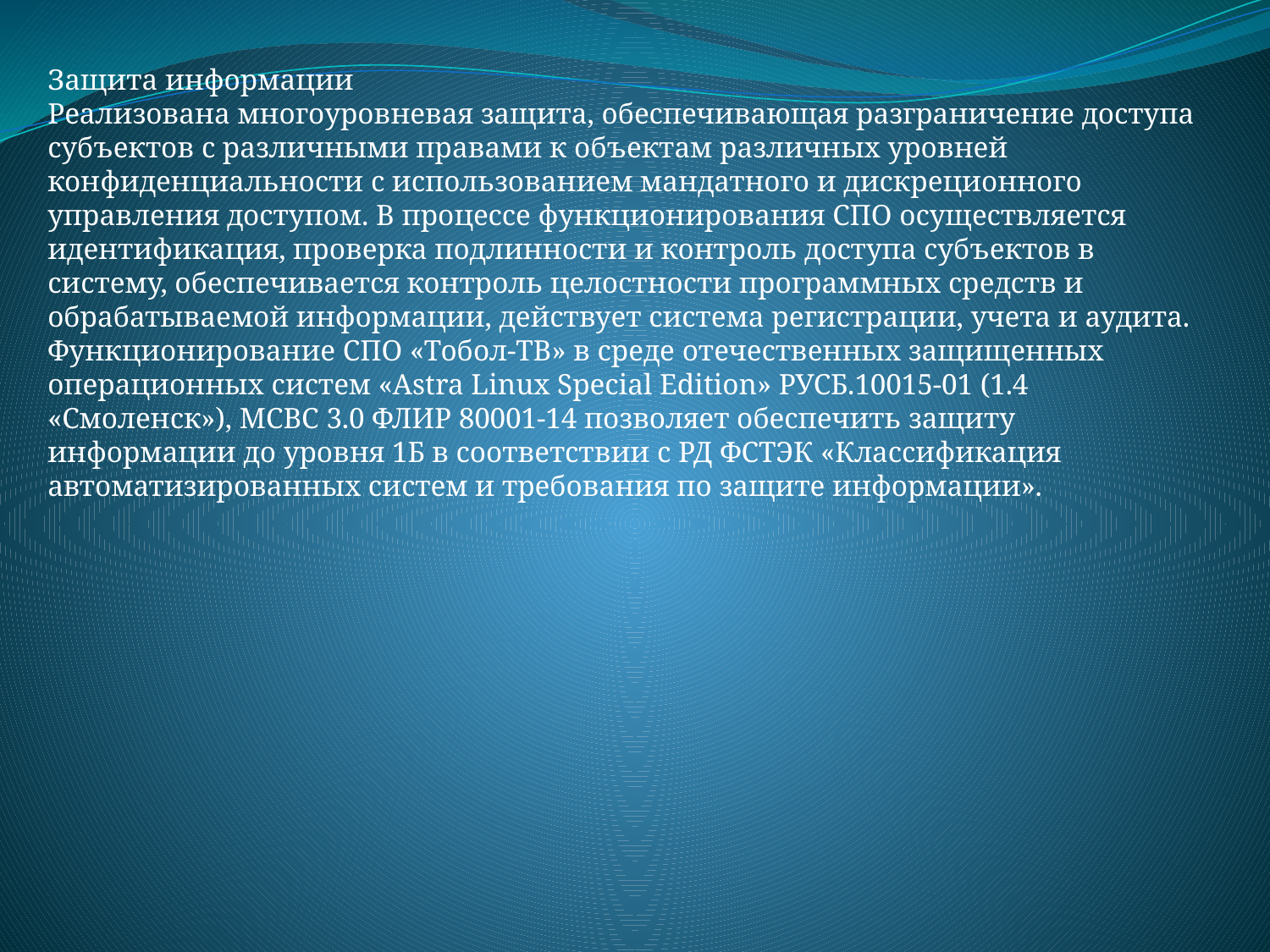

Защита информации
Реализована многоуровневая защита, обеспечивающая разграничение доступа субъектов с различными правами к объектам различных уровней конфиденциальности с использованием мандатного и дискреционного управления доступом. В процессе функционирования СПО осуществляется идентификация, проверка подлинности и контроль доступа субъектов в систему, обеспечивается контроль целостности программных средств и обрабатываемой информации, действует система регистрации, учета и аудита.
Функционирование СПО «Тобол-ТВ» в среде отечественных защищенных операционных систем «Astra Linux Special Edition» РУСБ.10015-01 (1.4 «Смоленск»), МСВС 3.0 ФЛИР 80001-14 позволяет обеспечить защиту информации до уровня 1Б в соответствии с РД ФСТЭК «Классификация автоматизированных систем и требования по защите информации».